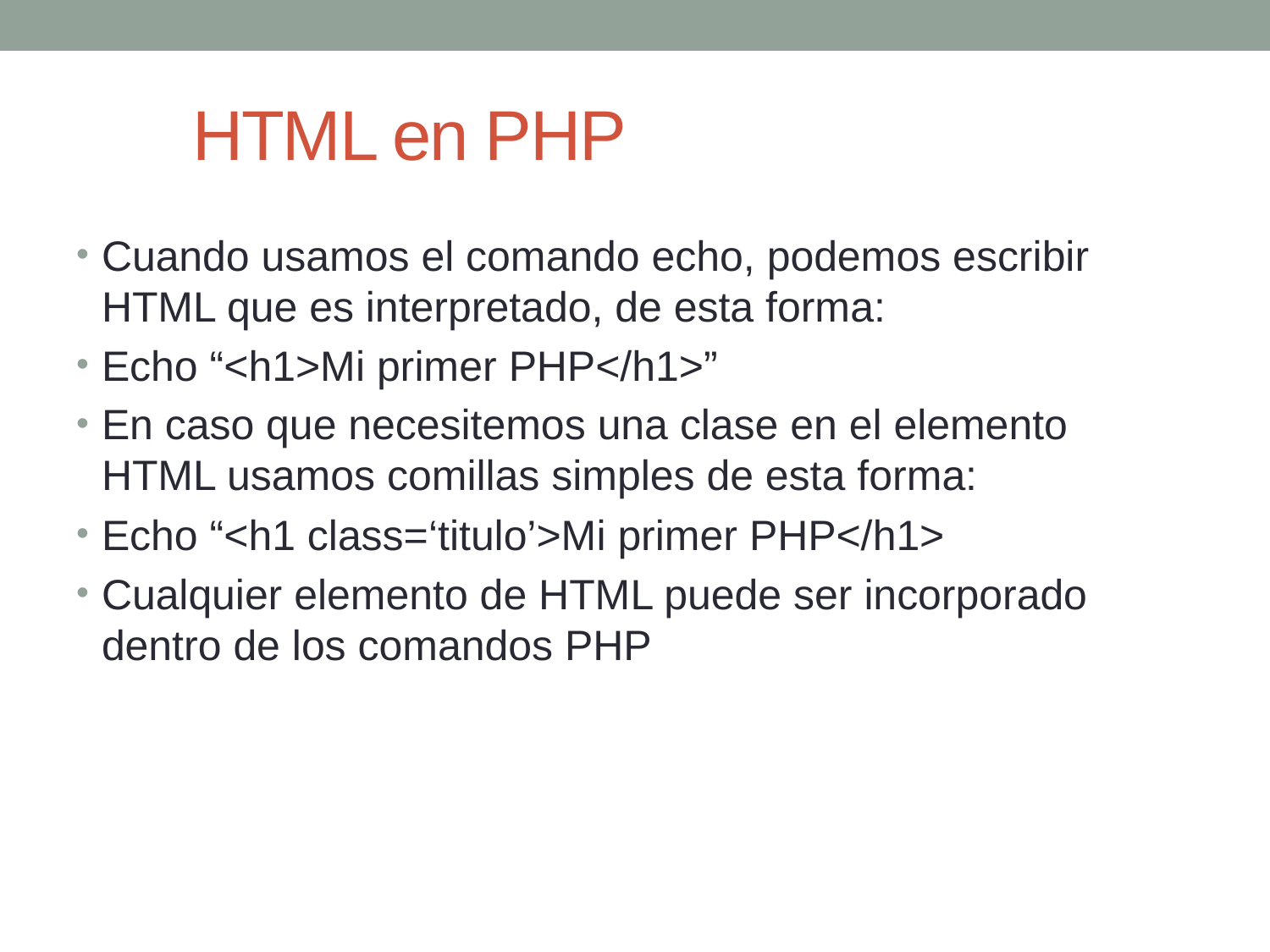

# HTML en PHP
Cuando usamos el comando echo, podemos escribir HTML que es interpretado, de esta forma:
Echo “<h1>Mi primer PHP</h1>”
En caso que necesitemos una clase en el elemento HTML usamos comillas simples de esta forma:
Echo “<h1 class=‘titulo’>Mi primer PHP</h1>
Cualquier elemento de HTML puede ser incorporado dentro de los comandos PHP